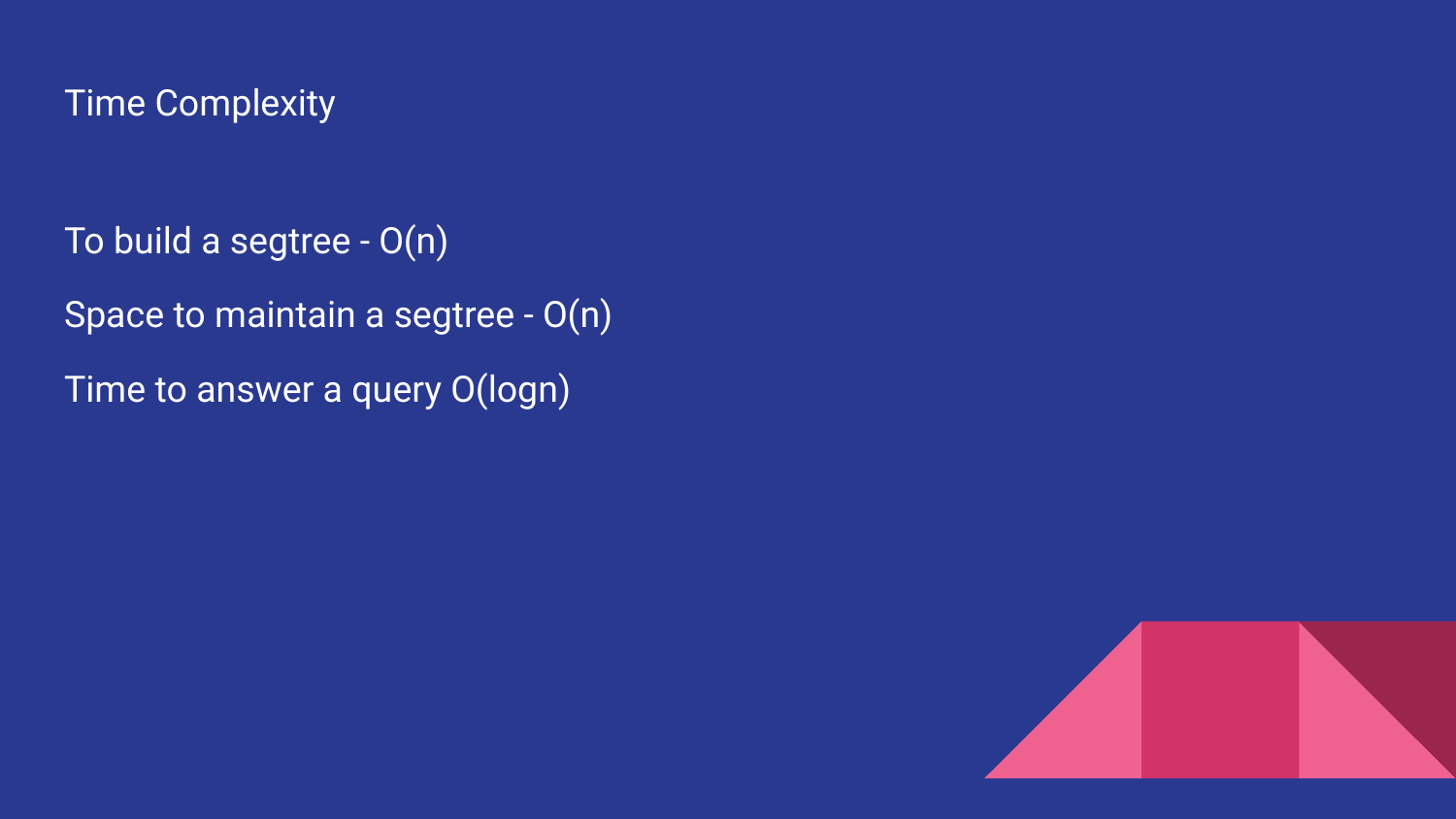

# Time Complexity
To build a segtree - O(n)
Space to maintain a segtree - O(n)
Time to answer a query O(logn)